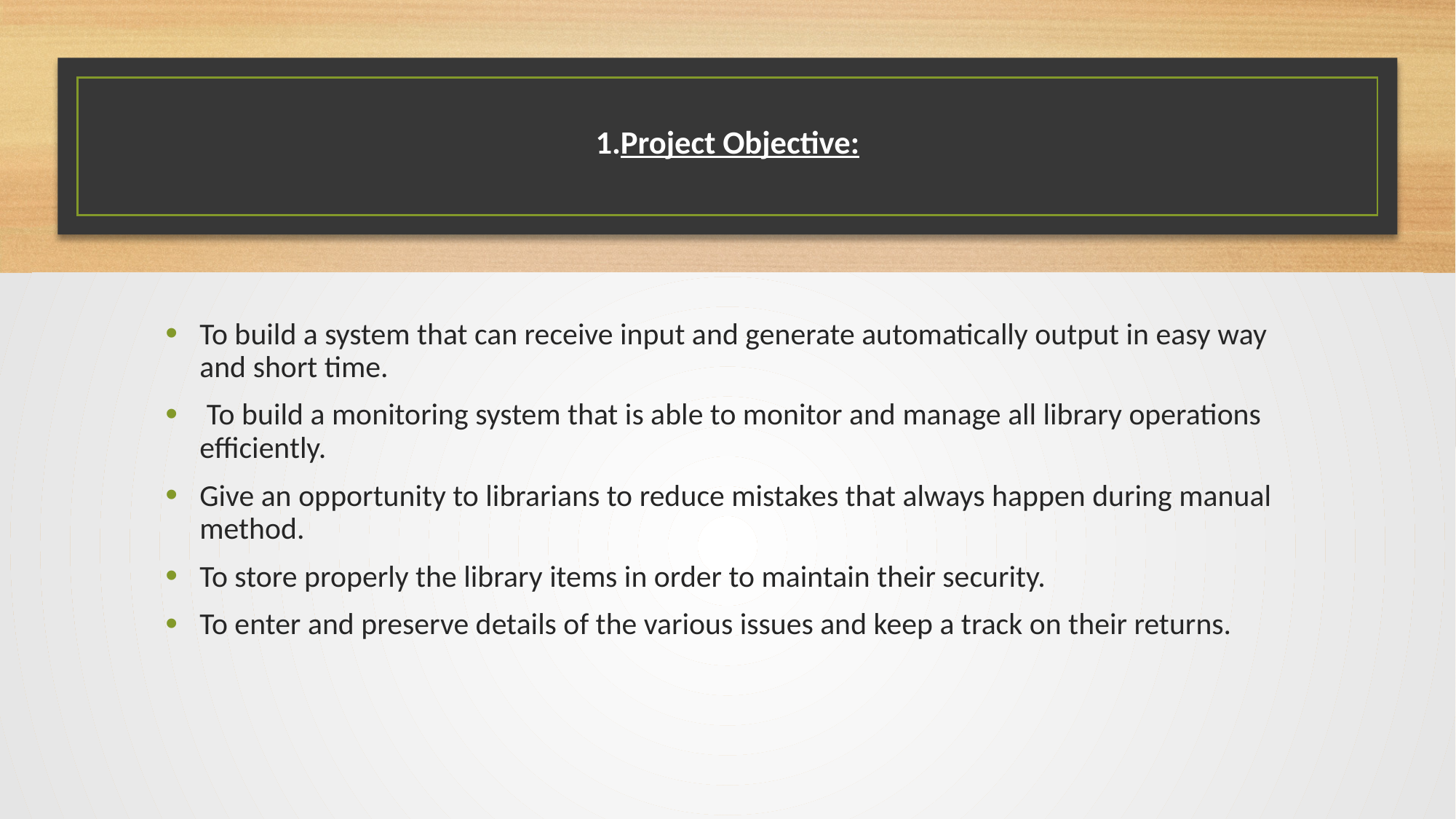

# 1.Project Objective:

To build a system that can receive input and generate automatically output in easy way and short time.
 To build a monitoring system that is able to monitor and manage all library operations efficiently.
Give an opportunity to librarians to reduce mistakes that always happen during manual method.
To store properly the library items in order to maintain their security.
To enter and preserve details of the various issues and keep a track on their returns.